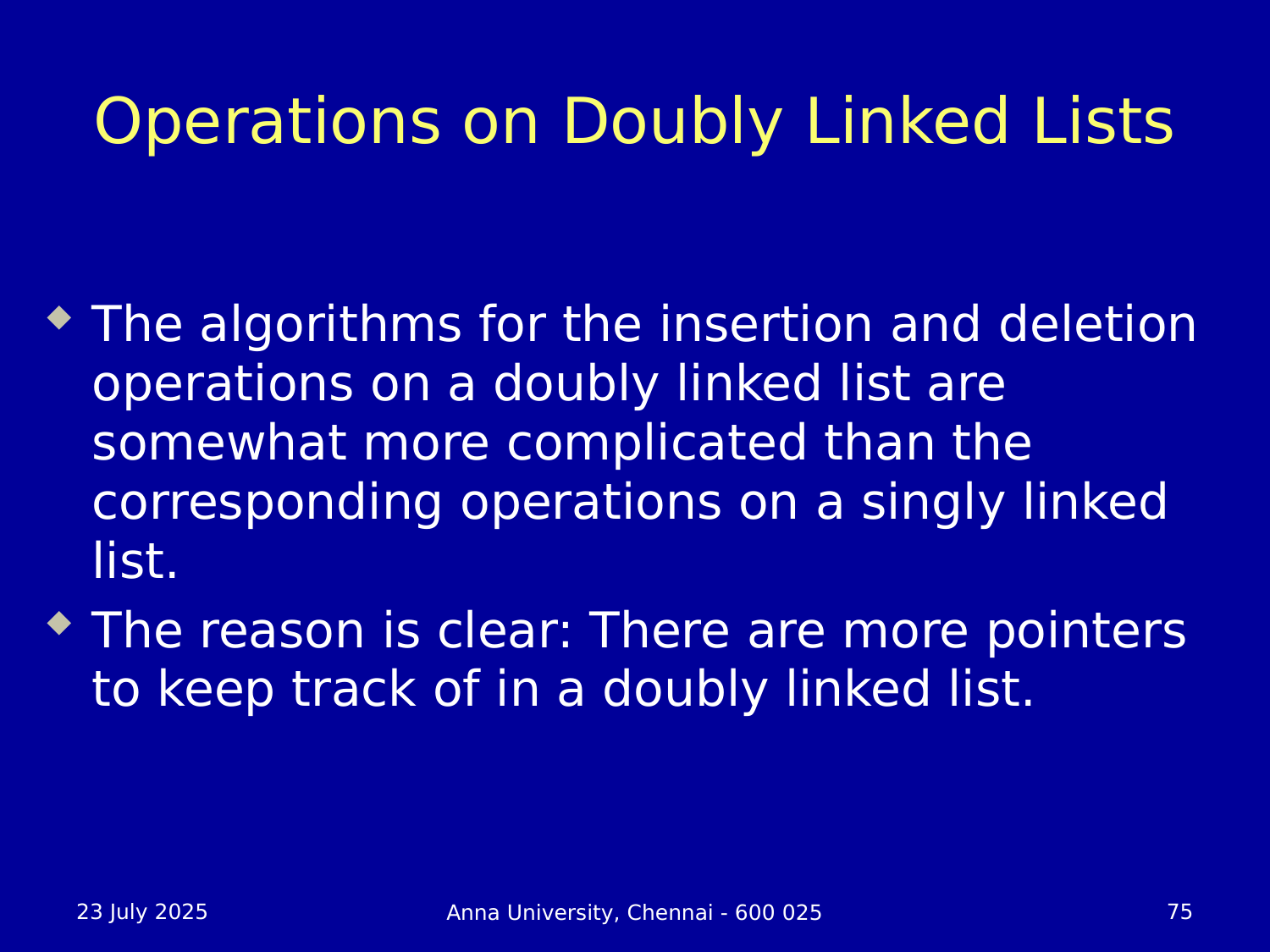

# Operations on Doubly Linked Lists
The algorithms for the insertion and deletion operations on a doubly linked list are somewhat more complicated than the corresponding operations on a singly linked list.
The reason is clear: There are more pointers to keep track of in a doubly linked list.
23 July 2025
75
Anna University, Chennai - 600 025